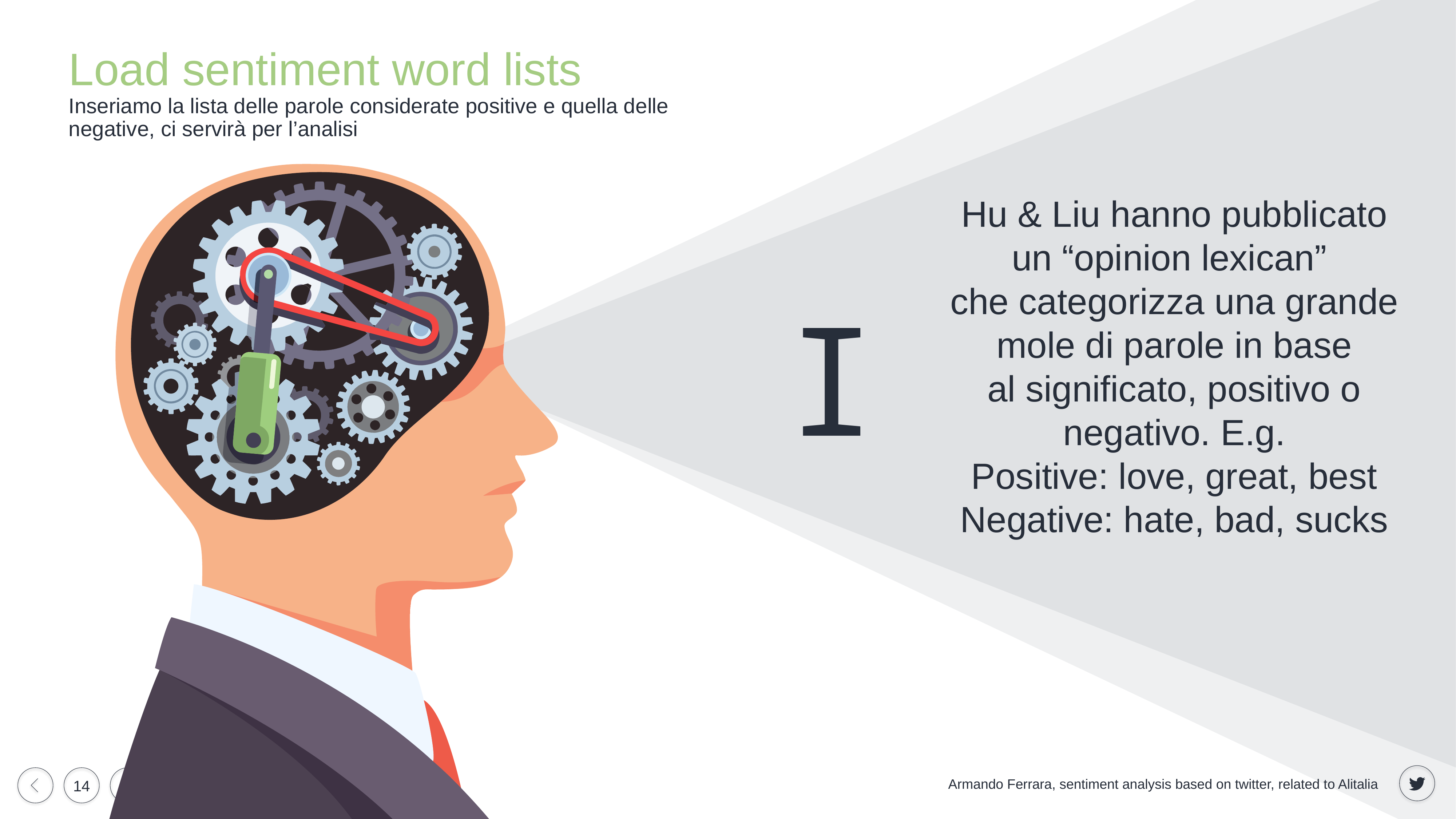

Load sentiment word lists
Inseriamo la lista delle parole considerate positive e quella delle negative, ci servirà per l’analisi

Hu & Liu hanno pubblicato un “opinion lexican”
che categorizza una grande mole di parole in base
al significato, positivo o negativo. E.g.
Positive: love, great, best
Negative: hate, bad, sucks

I